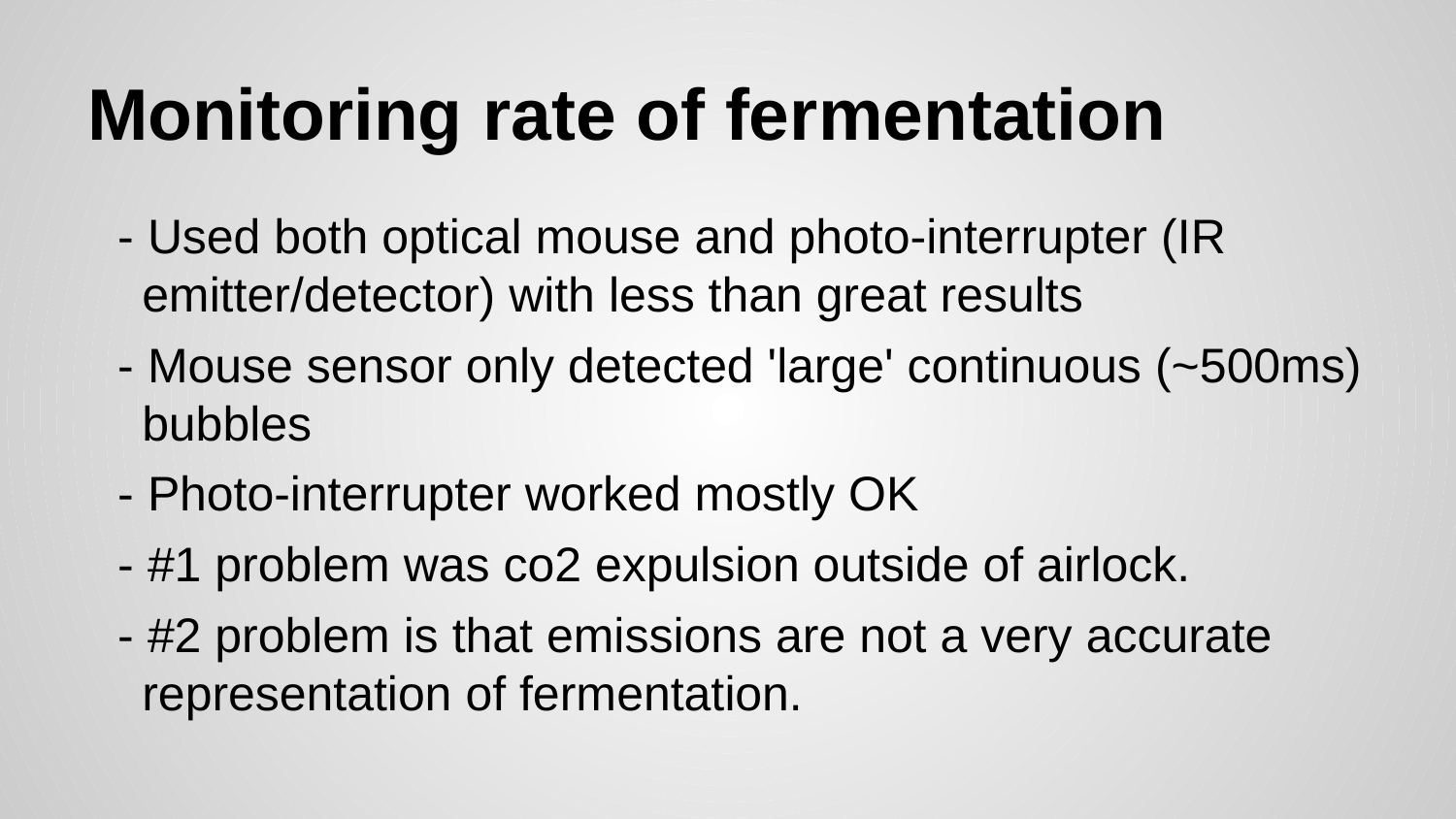

# Monitoring rate of fermentation
- Used both optical mouse and photo-interrupter (IR emitter/detector) with less than great results
- Mouse sensor only detected 'large' continuous (~500ms) bubbles
- Photo-interrupter worked mostly OK
- #1 problem was co2 expulsion outside of airlock.
- #2 problem is that emissions are not a very accurate representation of fermentation.